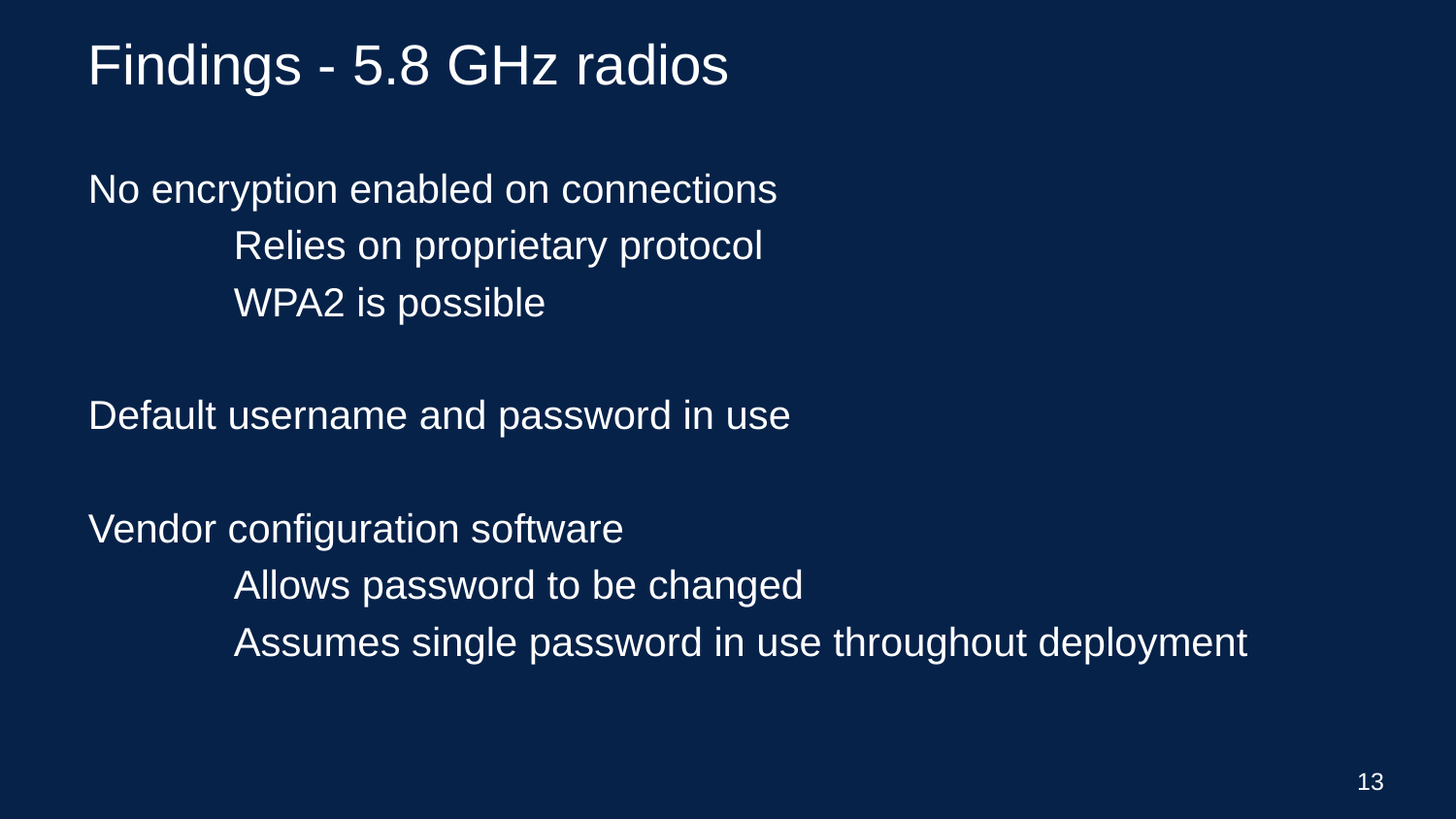

# Findings - 5.8 GHz radios
No encryption enabled on connections
	Relies on proprietary protocol
	WPA2 is possible

Default username and password in use

Vendor configuration software
	Allows password to be changed
	Assumes single password in use throughout deployment
13